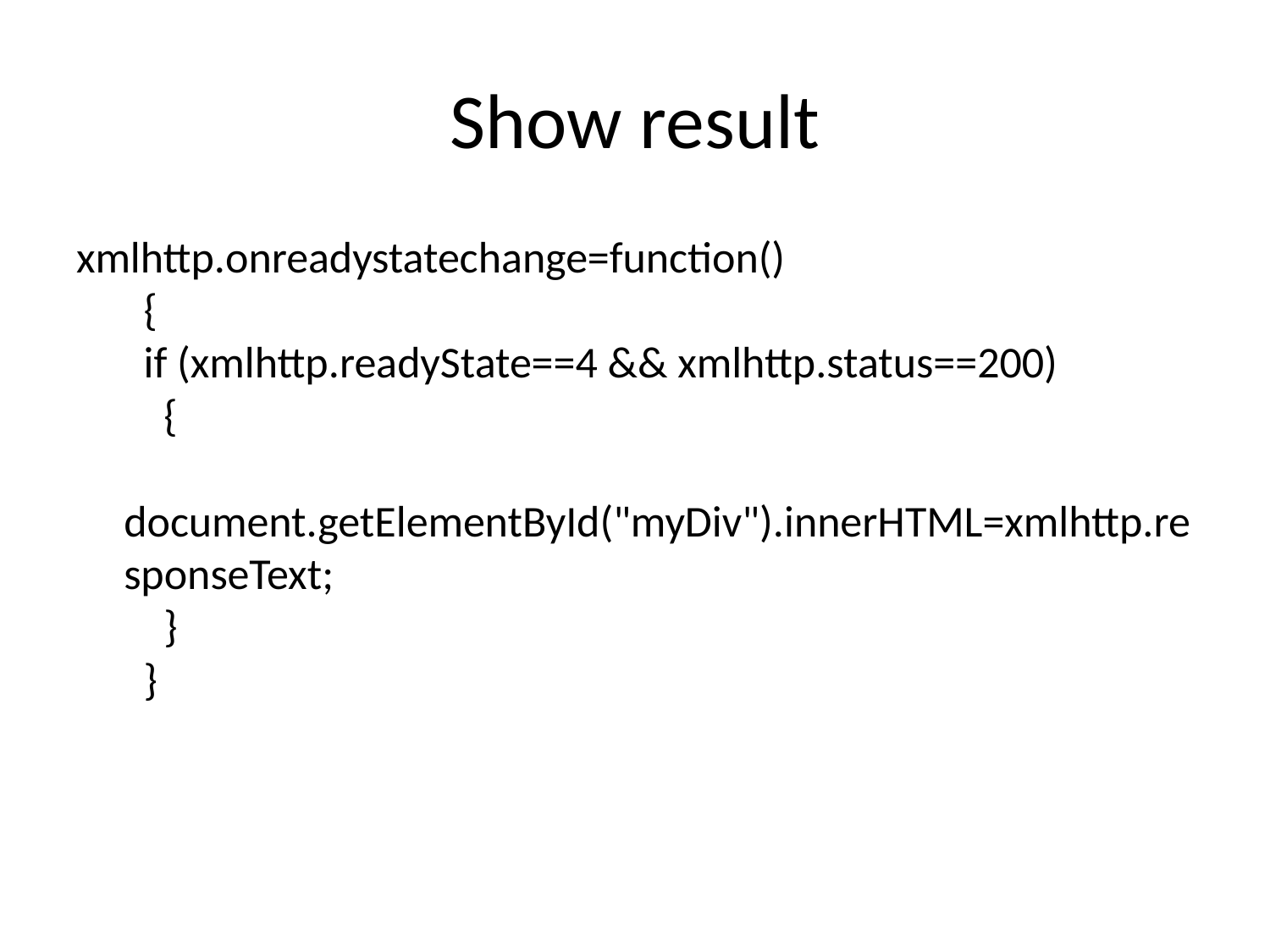

# Show result
xmlhttp.onreadystatechange=function()
  {
  if (xmlhttp.readyState==4 && xmlhttp.status==200)
    {
    document.getElementById("myDiv").innerHTML=xmlhttp.responseText;
    }
  }